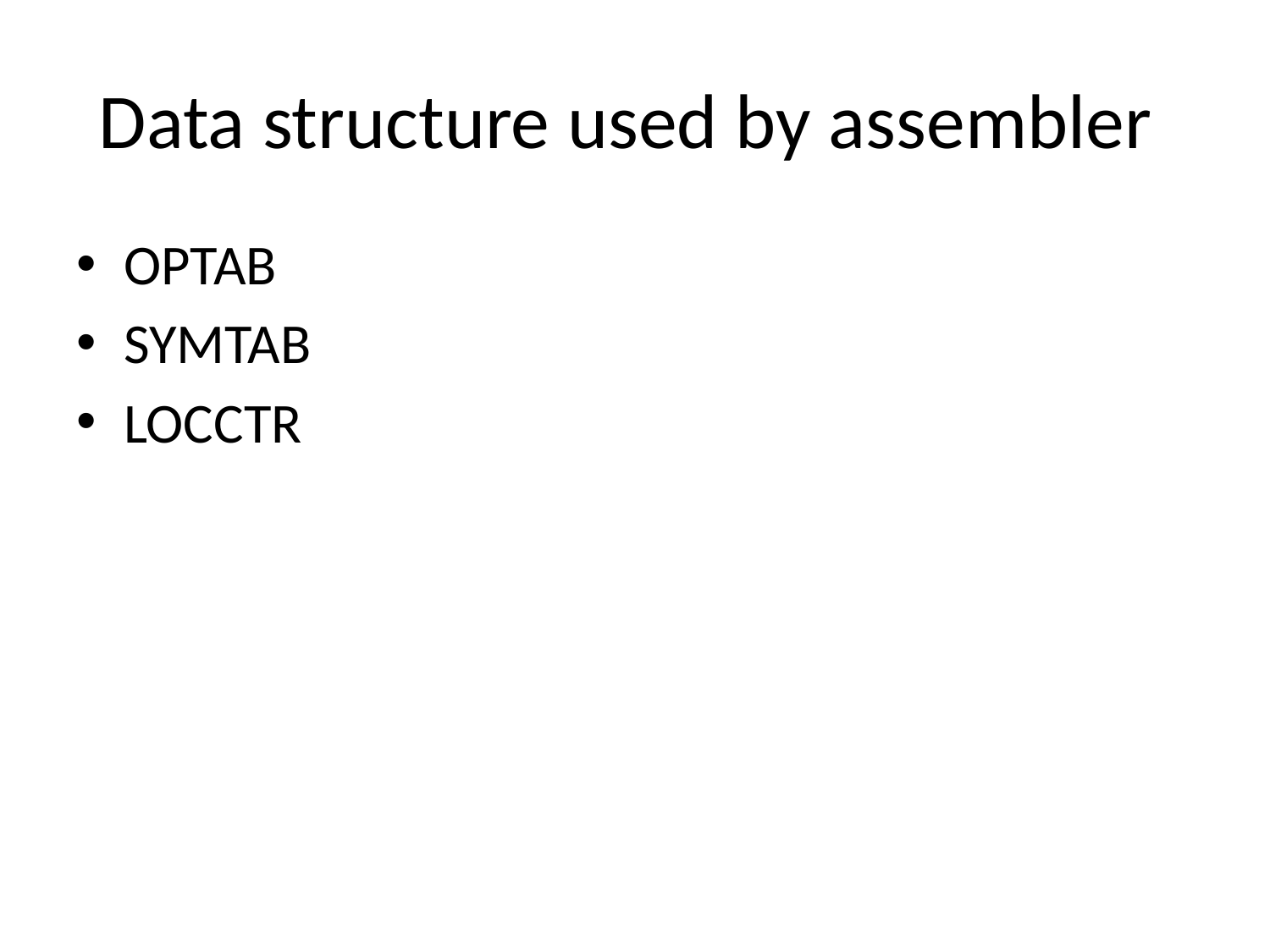

# Data structure used by assembler
OPTAB
SYMTAB
LOCCTR